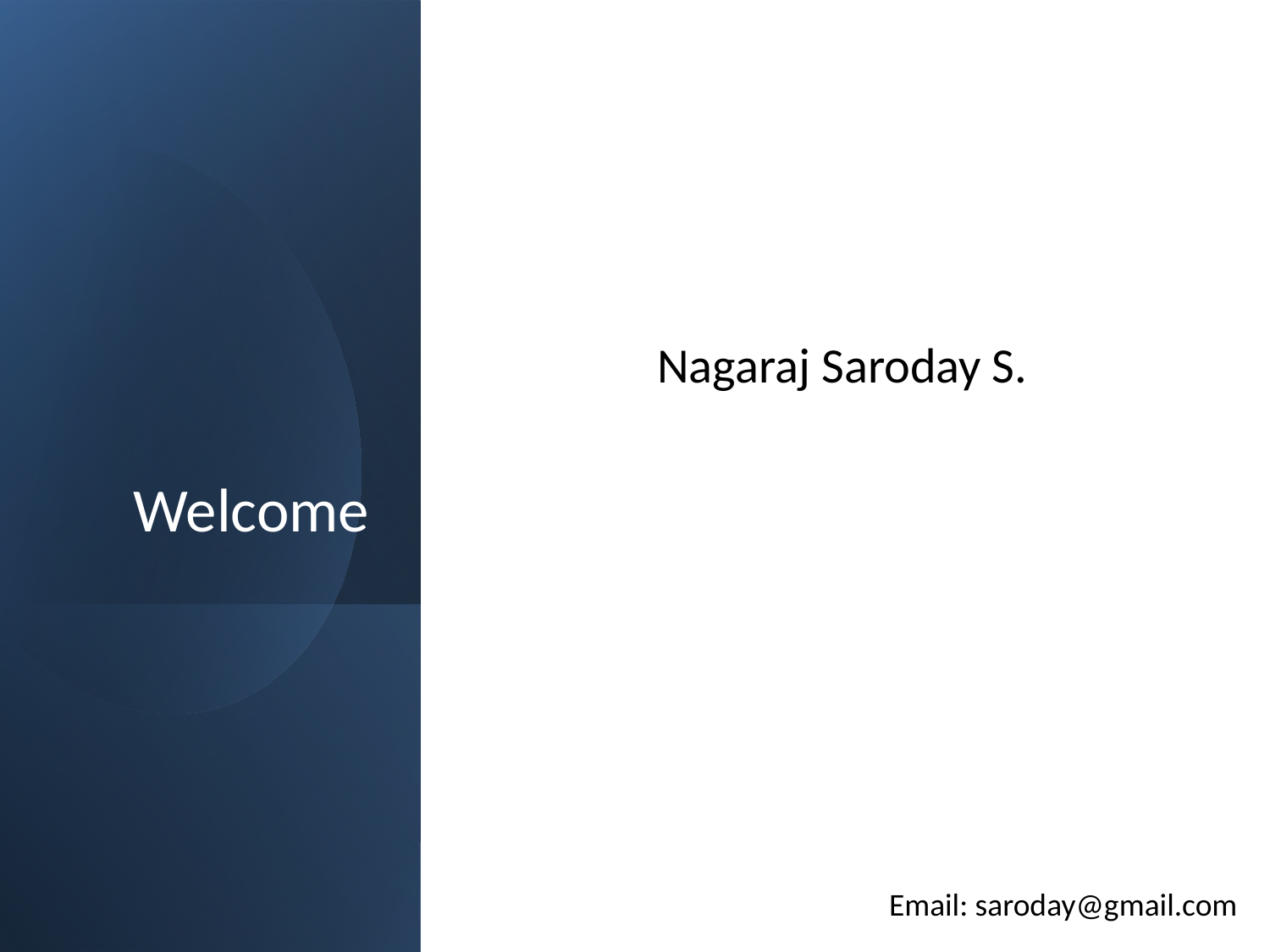

# Welcome

Nagaraj Saroday S.

Email: saroday@gmail.com